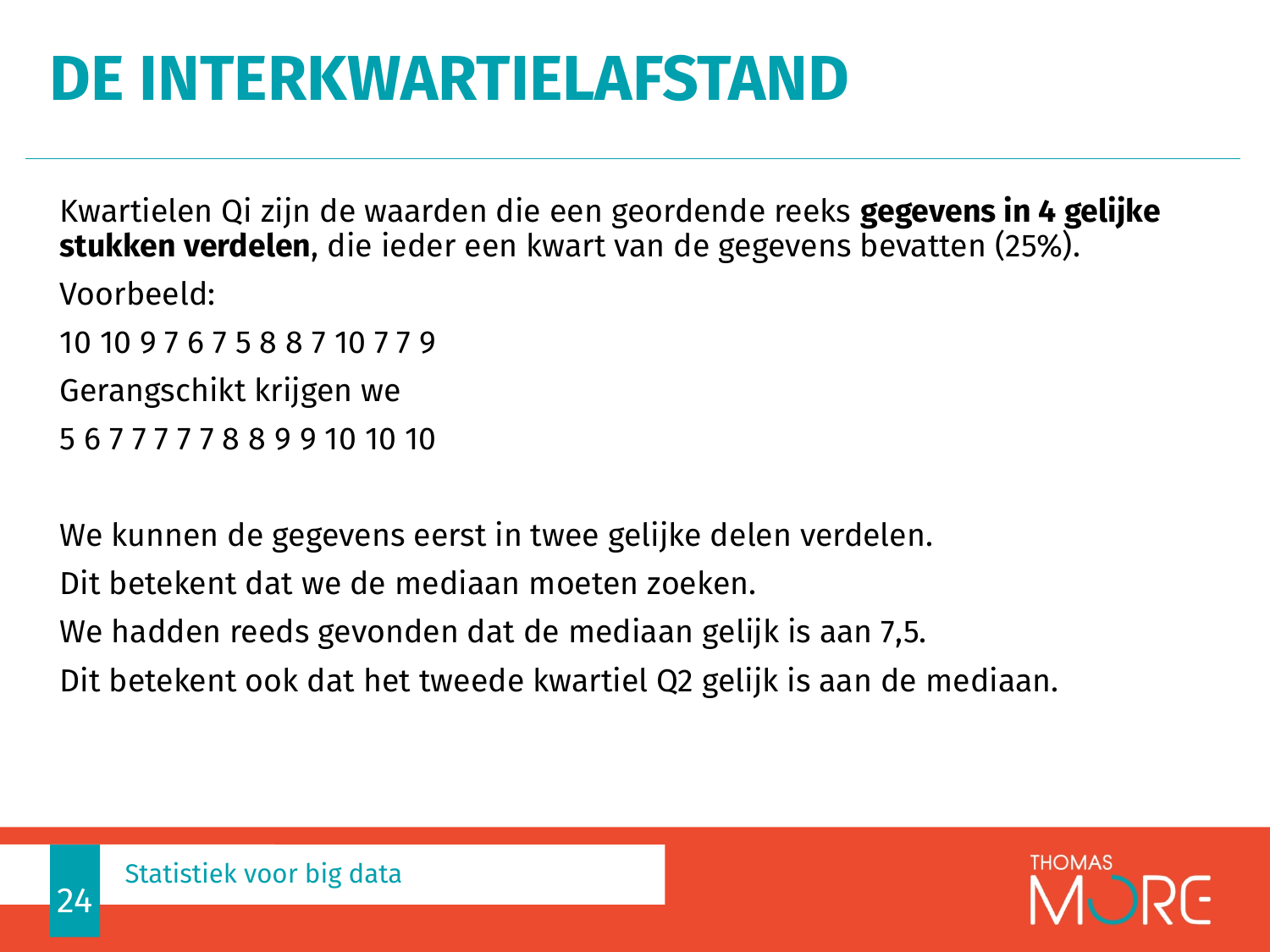

# De interkwartielafstand
Kwartielen Qi zijn de waarden die een geordende reeks gegevens in 4 gelijke stukken verdelen, die ieder een kwart van de gegevens bevatten (25%).
Voorbeeld:
10 10 9 7 6 7 5 8 8 7 10 7 7 9
Gerangschikt krijgen we
5 6 7 7 7 7 7 8 8 9 9 10 10 10

We kunnen de gegevens eerst in twee gelijke delen verdelen.
Dit betekent dat we de mediaan moeten zoeken.
We hadden reeds gevonden dat de mediaan gelijk is aan 7,5.
Dit betekent ook dat het tweede kwartiel Q2 gelijk is aan de mediaan.
24
Statistiek voor big data